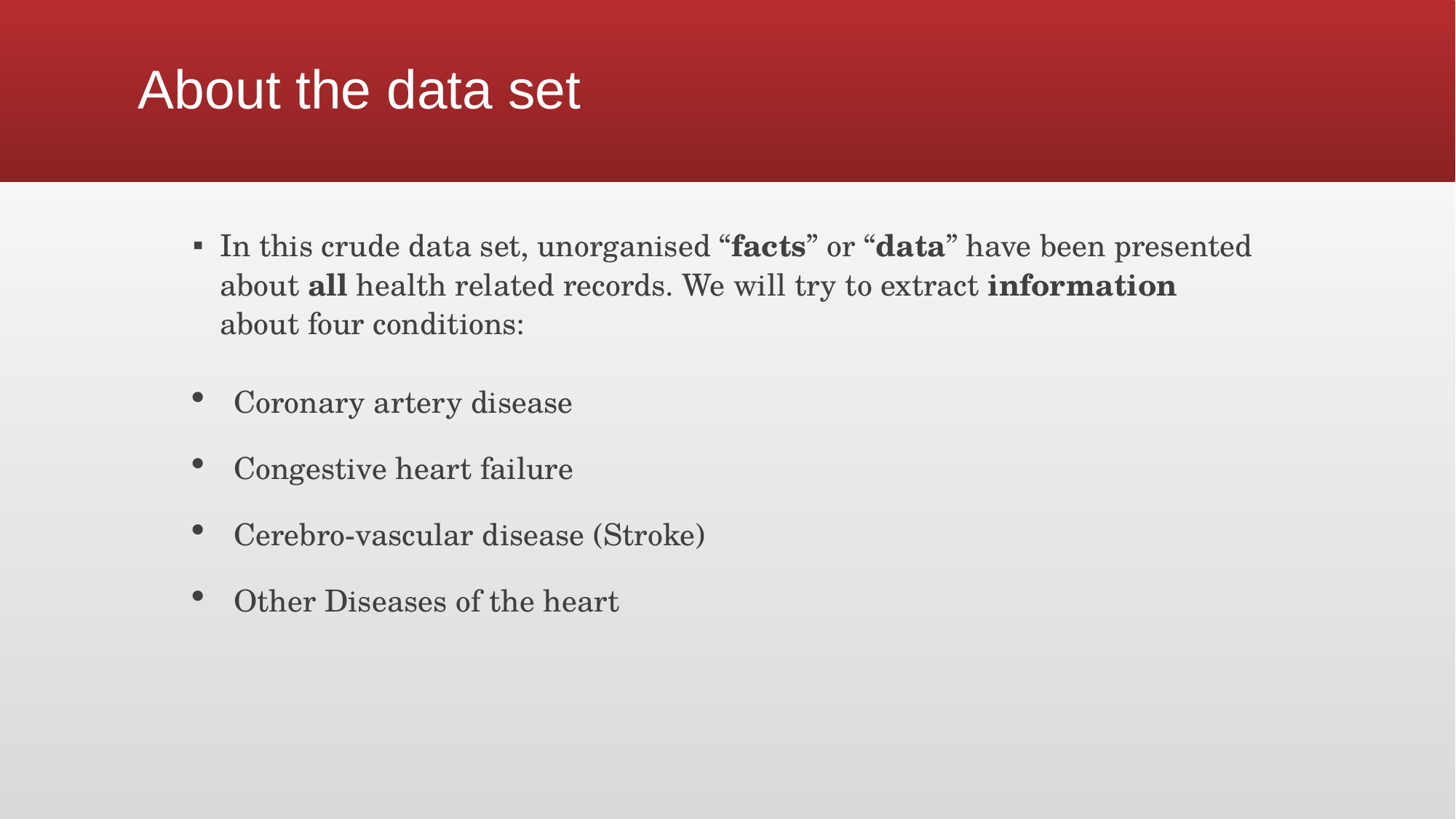

# About the data set
In this crude data set, unorganised “facts” or “data” have been presented about all health related records. We will try to extract information about four conditions:
Coronary artery disease
Congestive heart failure
Cerebro-vascular disease (Stroke)
Other Diseases of the heart